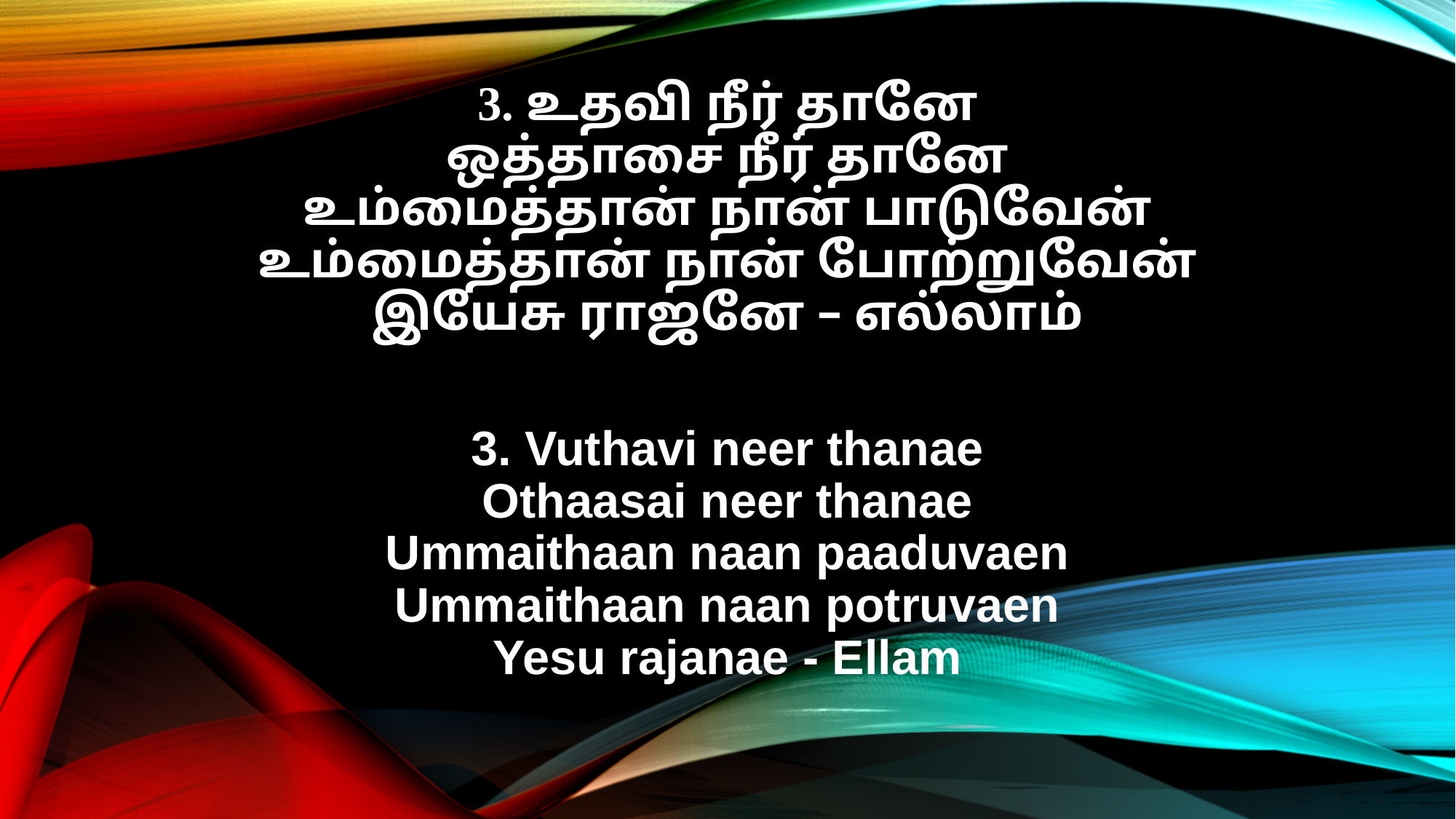

3. உதவி நீர் தானே
ஒத்தாசை நீர் தானே
உம்மைத்தான் நான் பாடுவேன்
உம்மைத்தான் நான் போற்றுவேன்
இயேசு ராஜனே – எல்லாம்

3. Vuthavi neer thanae
Othaasai neer thanae
Ummaithaan naan paaduvaen
Ummaithaan naan potruvaen
Yesu rajanae - Ellam